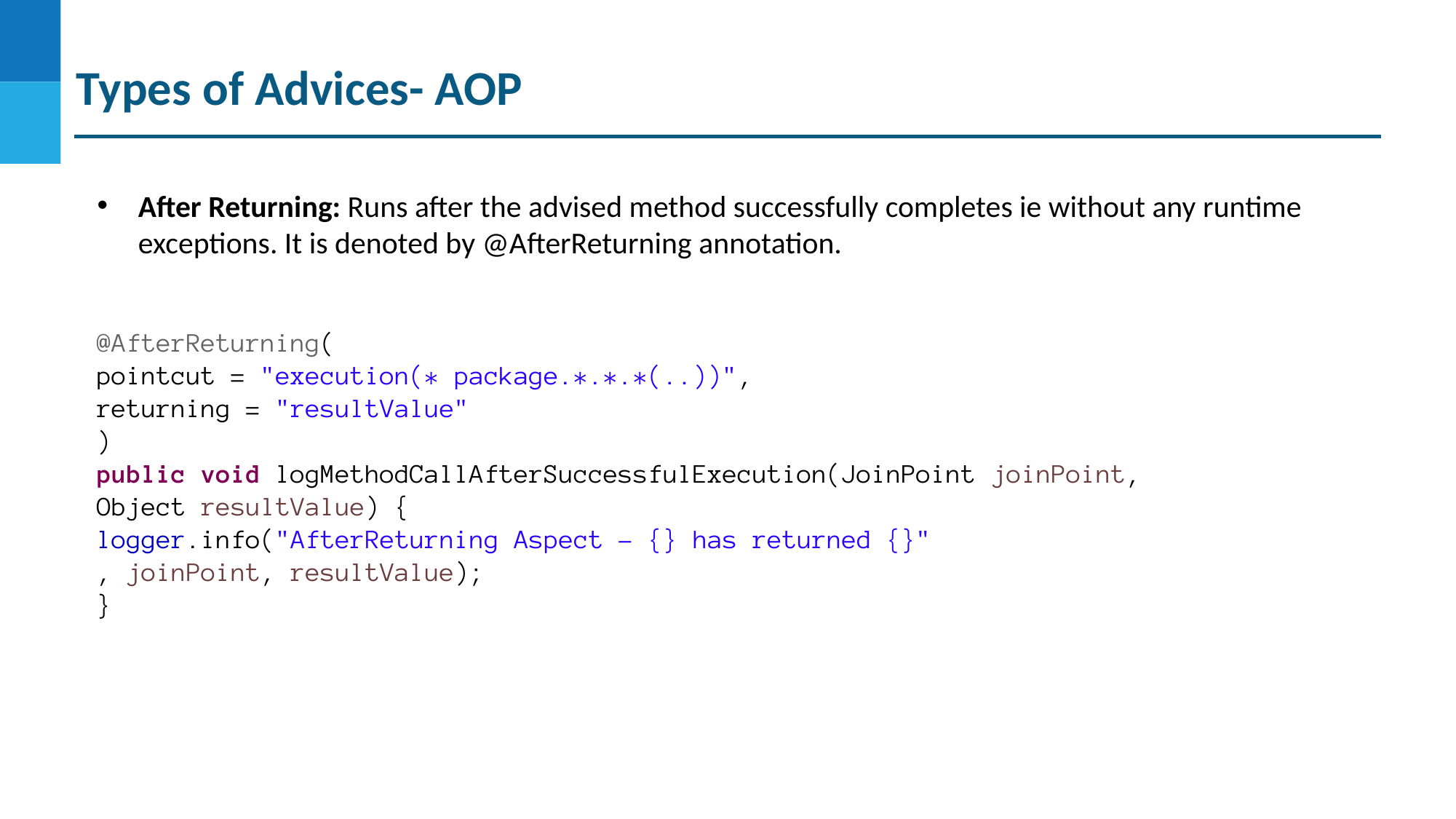

# Types of Advices- AOP
After Returning: Runs after the advised method successfully completes ie without any runtime exceptions. It is denoted by @AfterReturning annotation.

@AfterReturning(
pointcut = "execution(* package.*.*.*(..))",
returning = "resultValue"
)
public void logMethodCallAfterSuccessfulExecution(JoinPoint joinPoint,
Object resultValue) {
logger.info("AfterReturning Aspect - {} has returned {}"
, joinPoint, resultValue);
}

DO NOT WRITE ANYTHING
HERE. LEAVE THIS SPACE FOR
 WEBCAM